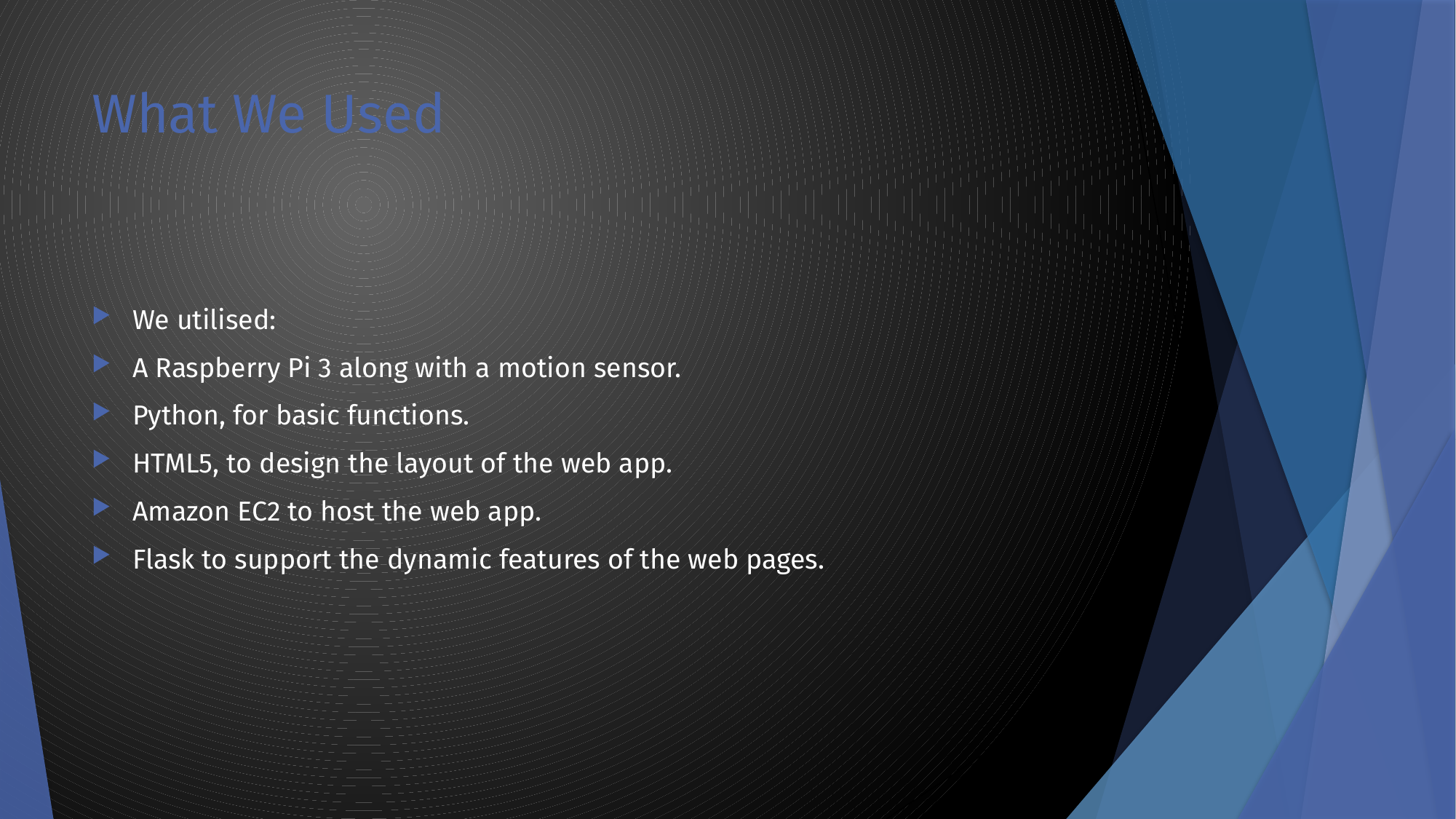

# What We Used
We utilised:
A Raspberry Pi 3 along with a motion sensor.
Python, for basic functions.
HTML5, to design the layout of the web app.
Amazon EC2 to host the web app.
Flask to support the dynamic features of the web pages.